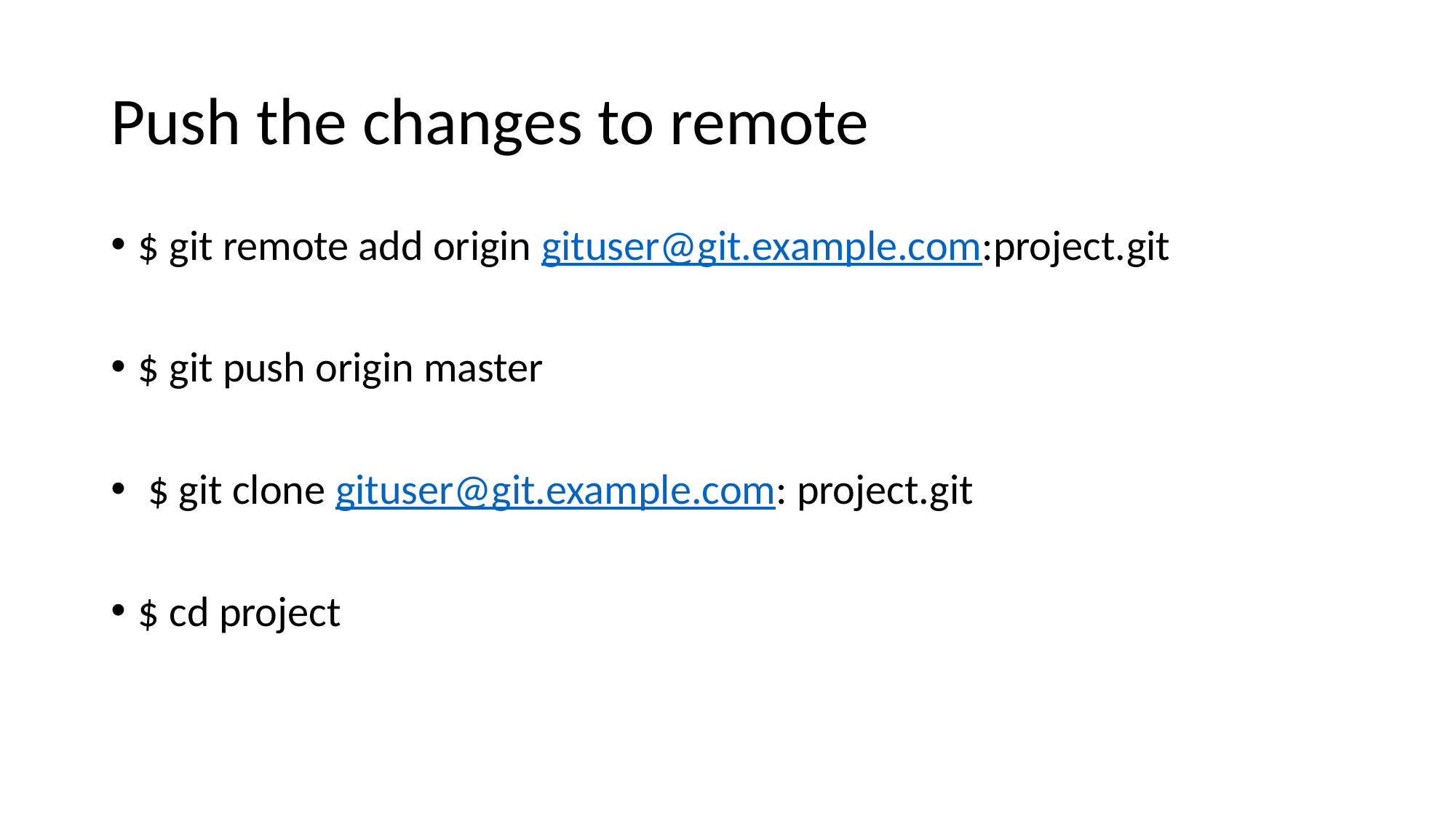

# Push the changes to remote
$ git remote add origin gituser@git.example.com:project.git

$ git push origin master

 $ git clone gituser@git.example.com: project.git

$ cd project